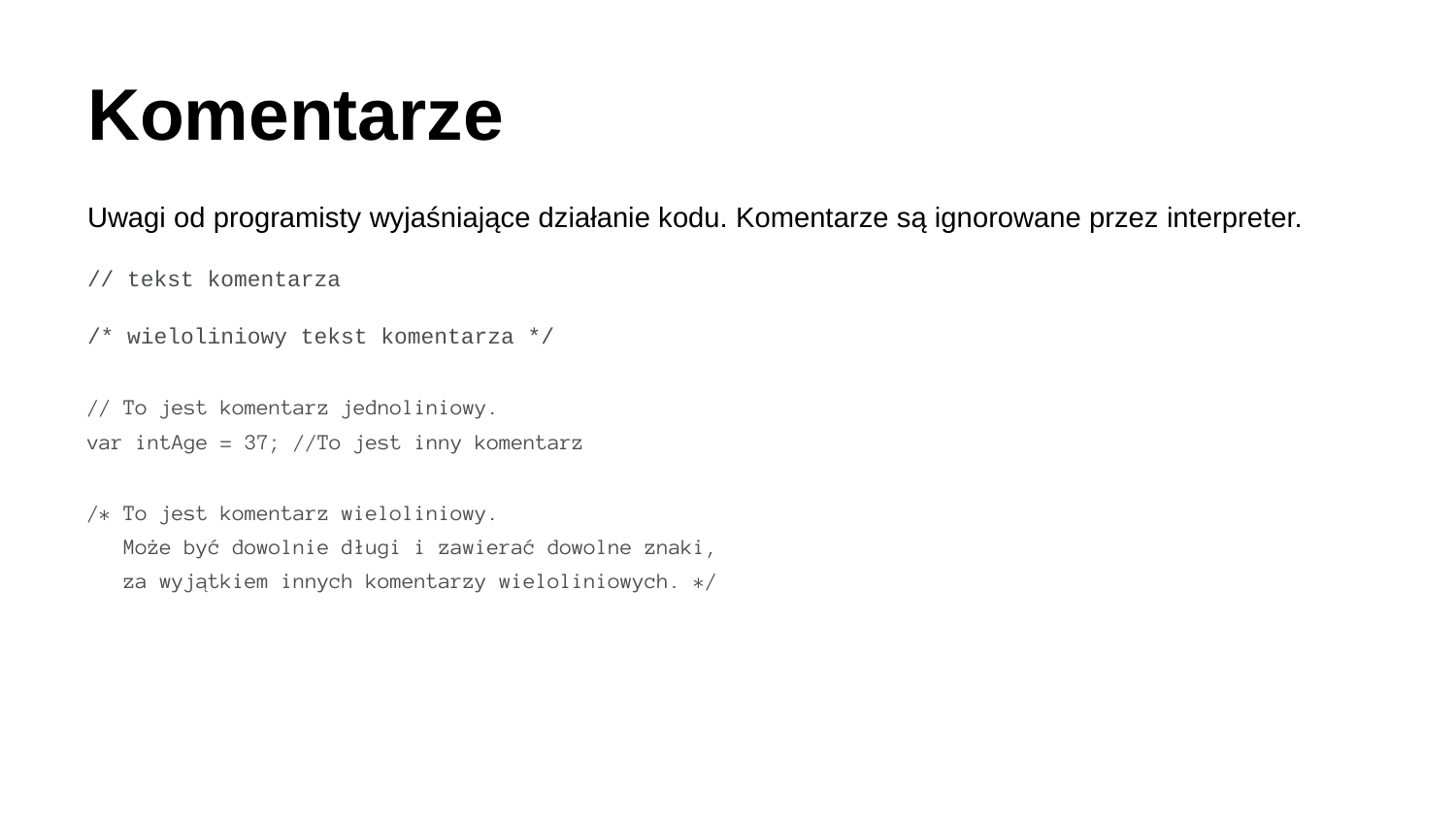

# Komentarze
Uwagi od programisty wyjaśniające działanie kodu. Komentarze są ignorowane przez interpreter.
// tekst komentarza
/* wieloliniowy tekst komentarza */
// To jest komentarz jednoliniowy.
var intAge = 37; //To jest inny komentarz
/* To jest komentarz wieloliniowy.
   Może być dowolnie długi i zawierać dowolne znaki,
   za wyjątkiem innych komentarzy wieloliniowych. */